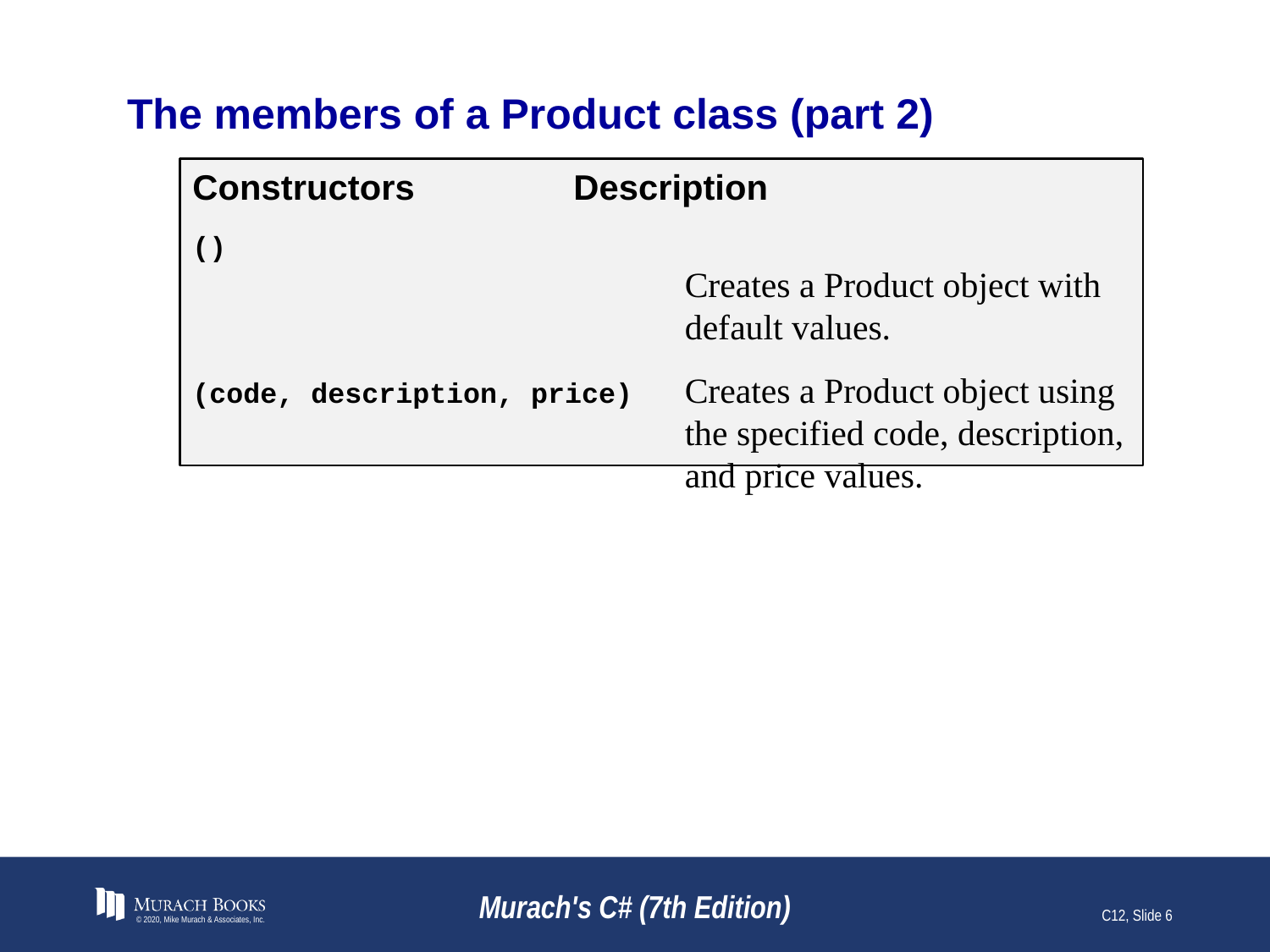

# The members of a Product class (part 2)
Constructors		Description
()				Creates a Product object with default values.
(code, description, price)	Creates a Product object using the specified code, description, and price values.

© 2020, Mike Murach & Associates, Inc.
Murach's C# (7th Edition)

C12, Slide 6